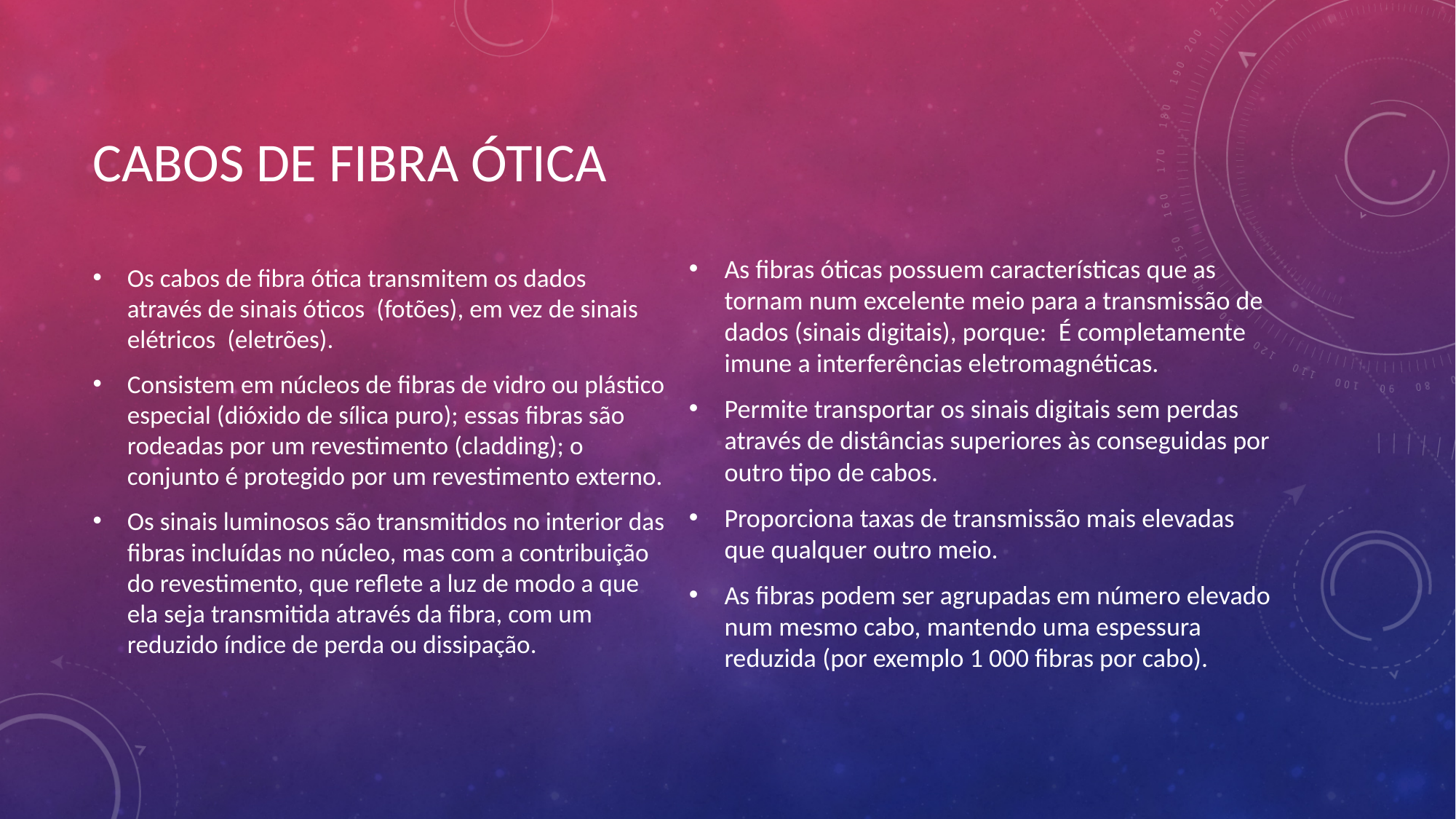

# Cabos de fibra ótica
As fibras óticas possuem características que as tornam num excelente meio para a transmissão de dados (sinais digitais), porque:  É completamente imune a interferências eletromagnéticas.
Permite transportar os sinais digitais sem perdas através de distâncias superiores às conseguidas por outro tipo de cabos.
Proporciona taxas de transmissão mais elevadas que qualquer outro meio.
As fibras podem ser agrupadas em número elevado num mesmo cabo, mantendo uma espessura reduzida (por exemplo 1 000 fibras por cabo).

Os cabos de fibra ótica transmitem os dados através de sinais óticos  (fotões), em vez de sinais elétricos  (eletrões).
Consistem em núcleos de fibras de vidro ou plástico especial (dióxido de sílica puro); essas fibras são rodeadas por um revestimento (cladding); o conjunto é protegido por um revestimento externo.
Os sinais luminosos são transmitidos no interior das fibras incluídas no núcleo, mas com a contribuição do revestimento, que reflete a luz de modo a que ela seja transmitida através da fibra, com um reduzido índice de perda ou dissipação.